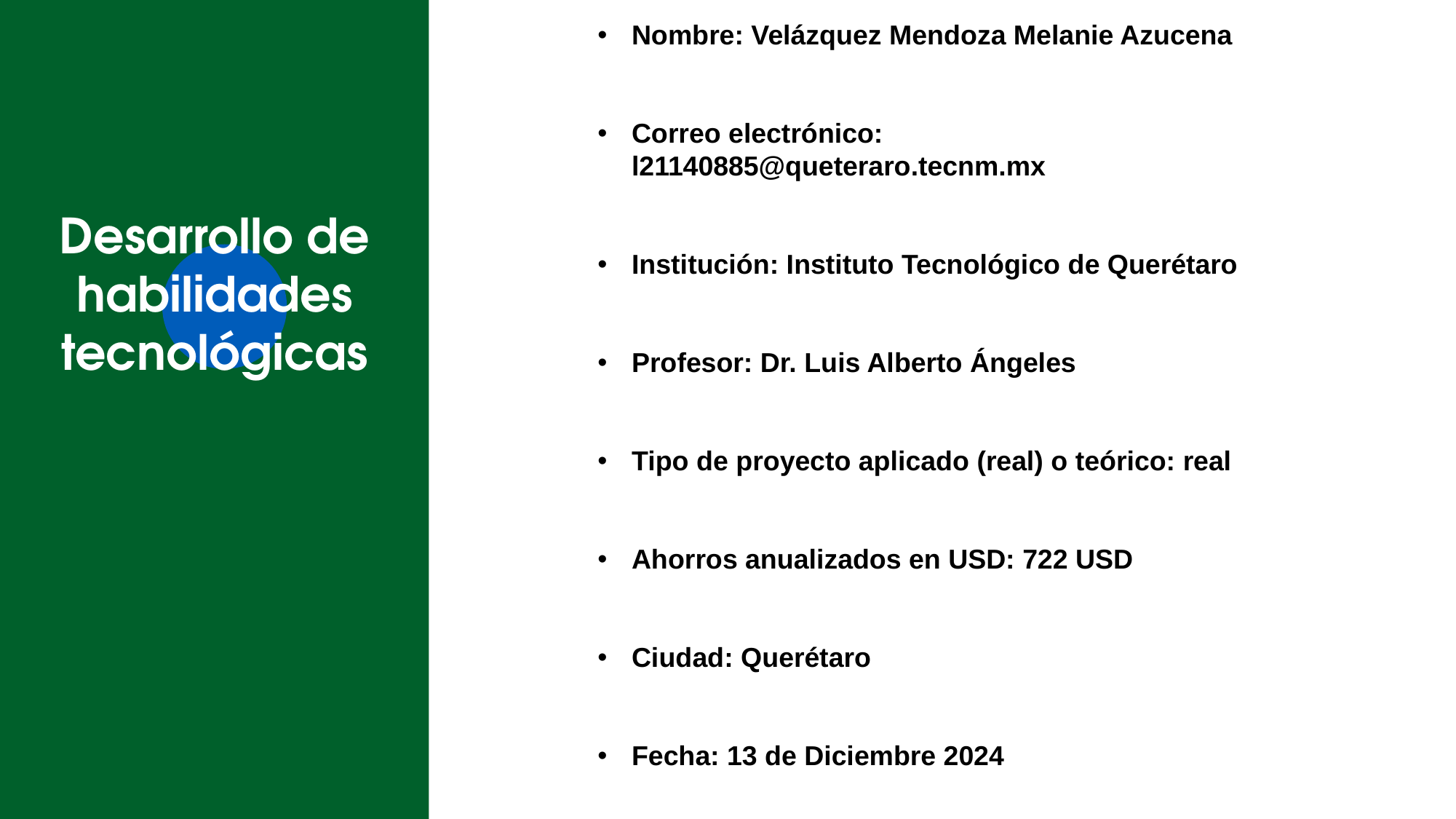

Nombre: Velázquez Mendoza Melanie Azucena

Correo electrónico: l21140885@queteraro.tecnm.mx

Institución: Instituto Tecnológico de Querétaro

Profesor: Dr. Luis Alberto Ángeles

Tipo de proyecto aplicado (real) o teórico: real

Ahorros anualizados en USD: 722 USD

Ciudad: Querétaro

Fecha: 13 de Diciembre 2024
# Desarrollo de habilidades tecnológicas